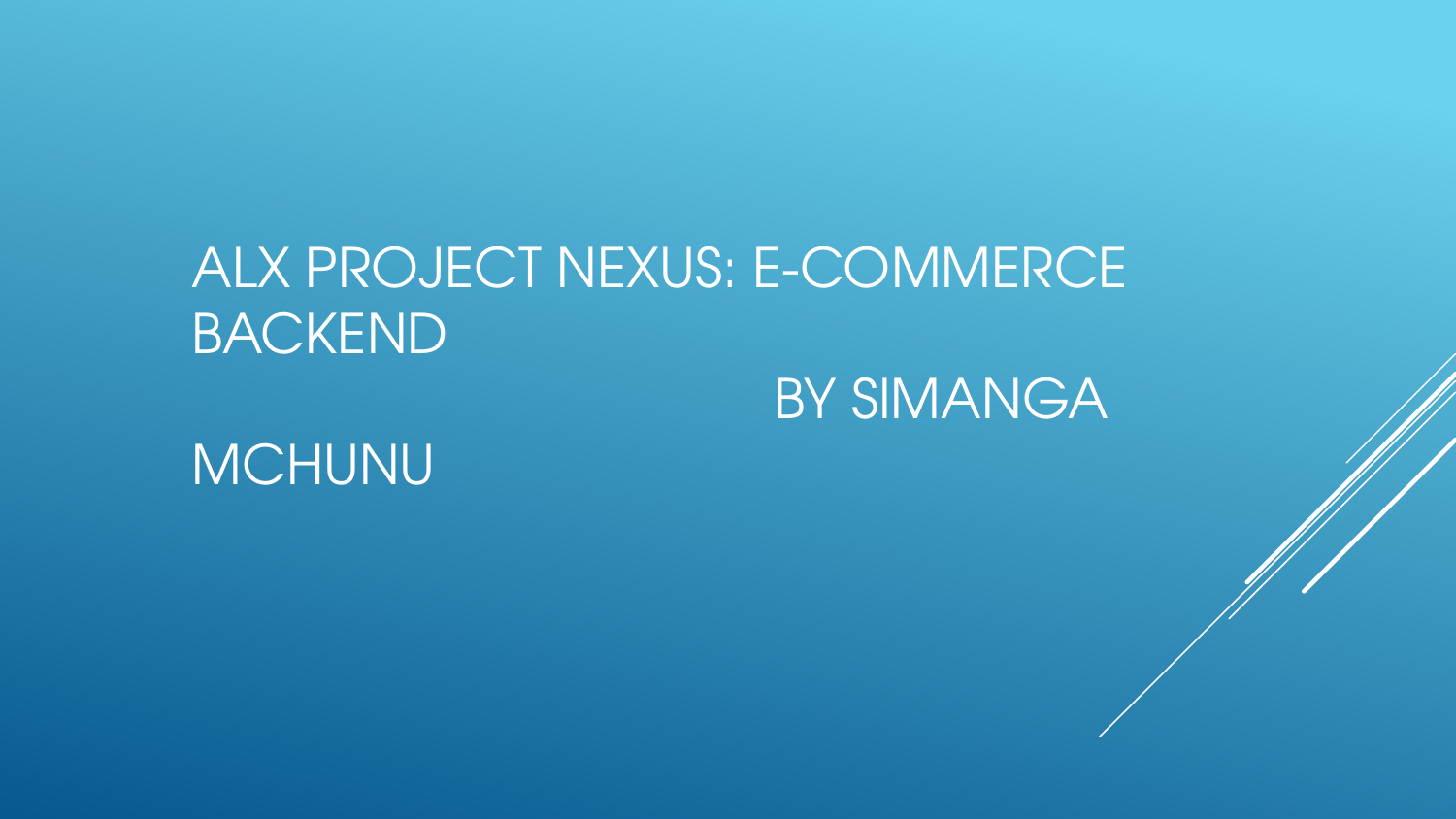

# ALX Project Nexus: E-Commerce Backend by Simanga mchunu